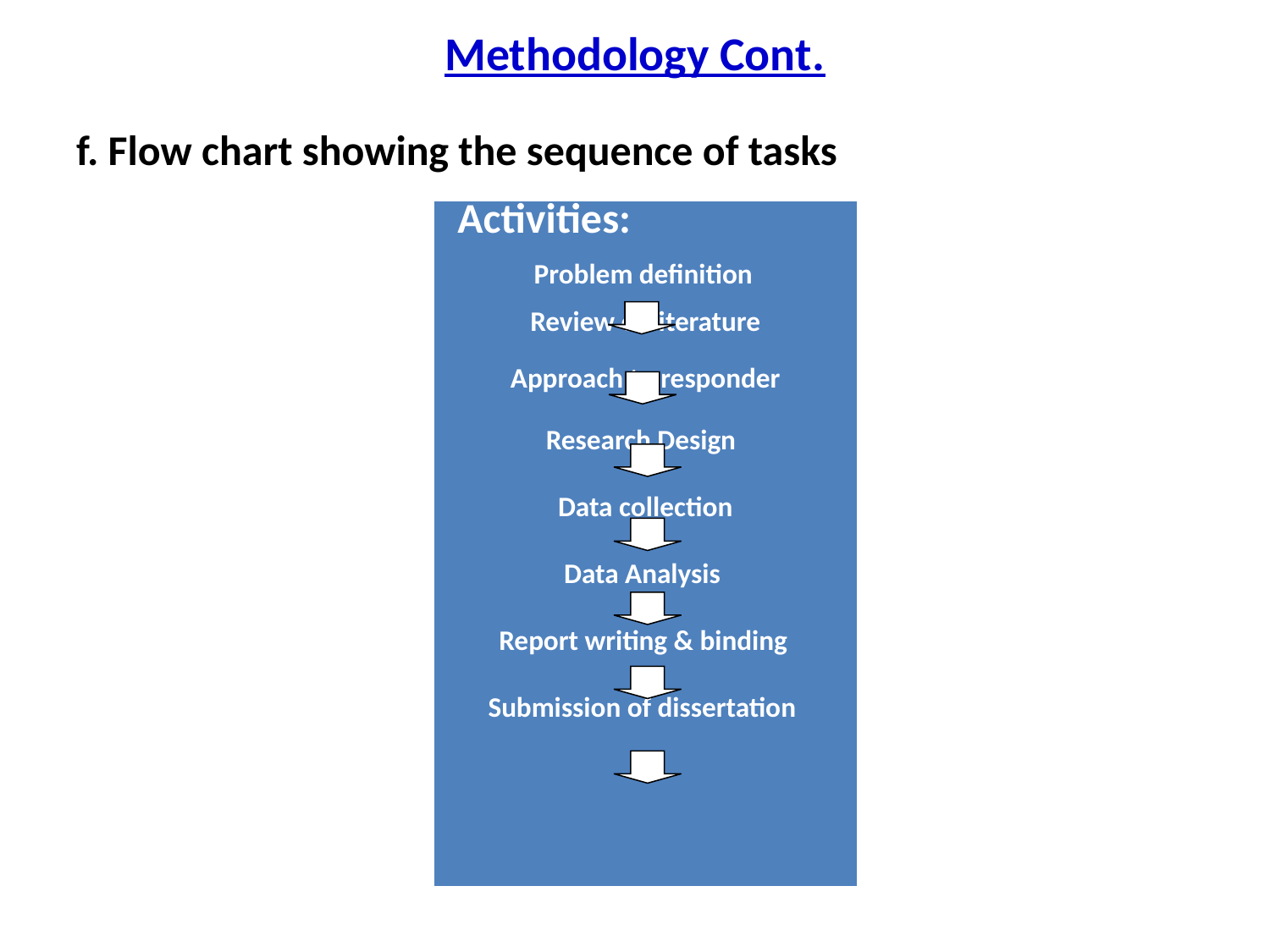

# Methodology Cont.
f. Flow chart showing the sequence of tasks

| Activities:    Problem definition   Review of literature    Approach to responder    Research Design    Data collection     Data Analysis     Report writing & binding     Submission of dissertation |
| --- |